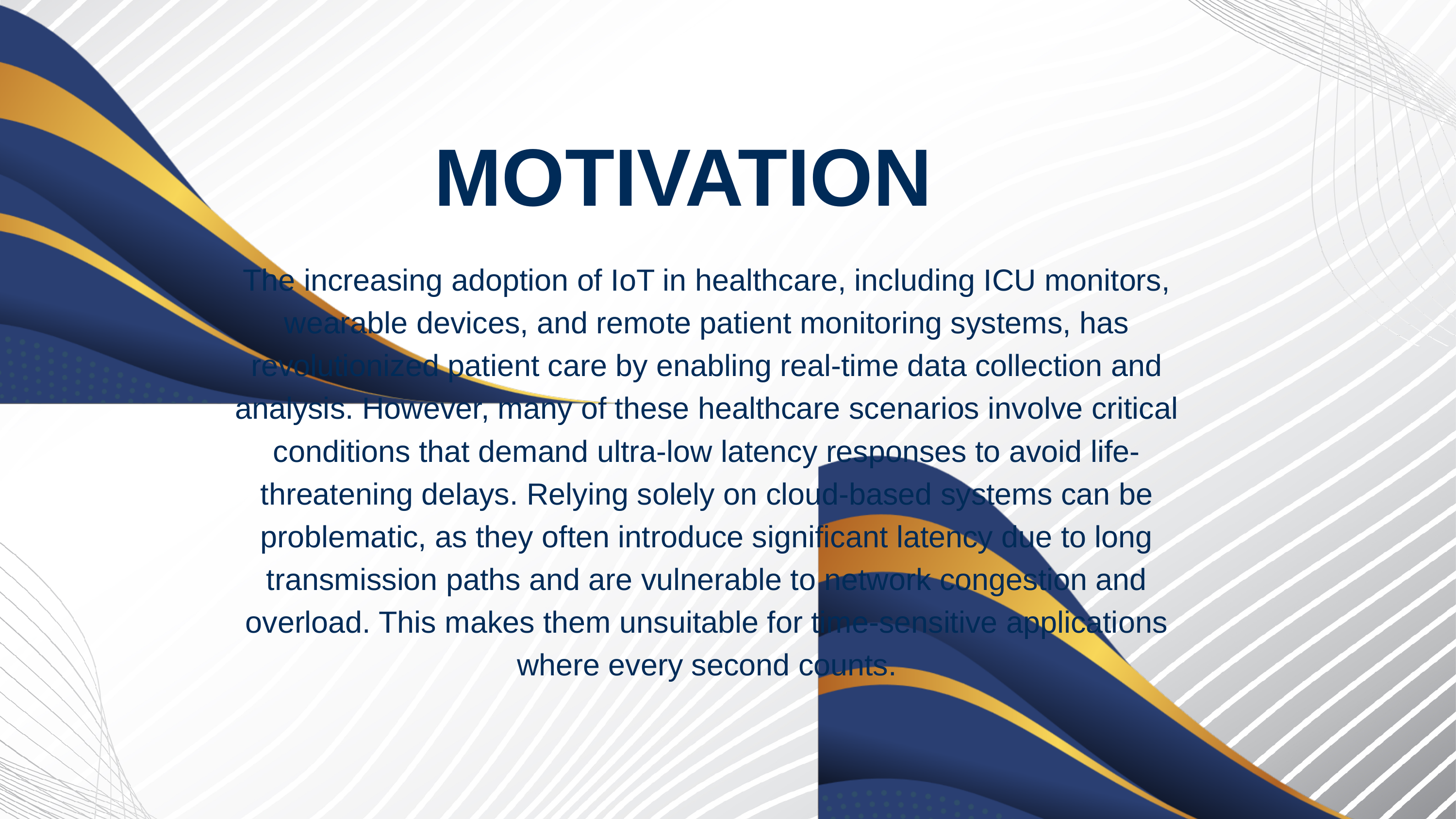

MOTIVATION
The increasing adoption of IoT in healthcare, including ICU monitors, wearable devices, and remote patient monitoring systems, has revolutionized patient care by enabling real-time data collection and analysis. However, many of these healthcare scenarios involve critical conditions that demand ultra-low latency responses to avoid life-threatening delays. Relying solely on cloud-based systems can be problematic, as they often introduce significant latency due to long transmission paths and are vulnerable to network congestion and overload. This makes them unsuitable for time-sensitive applications where every second counts.